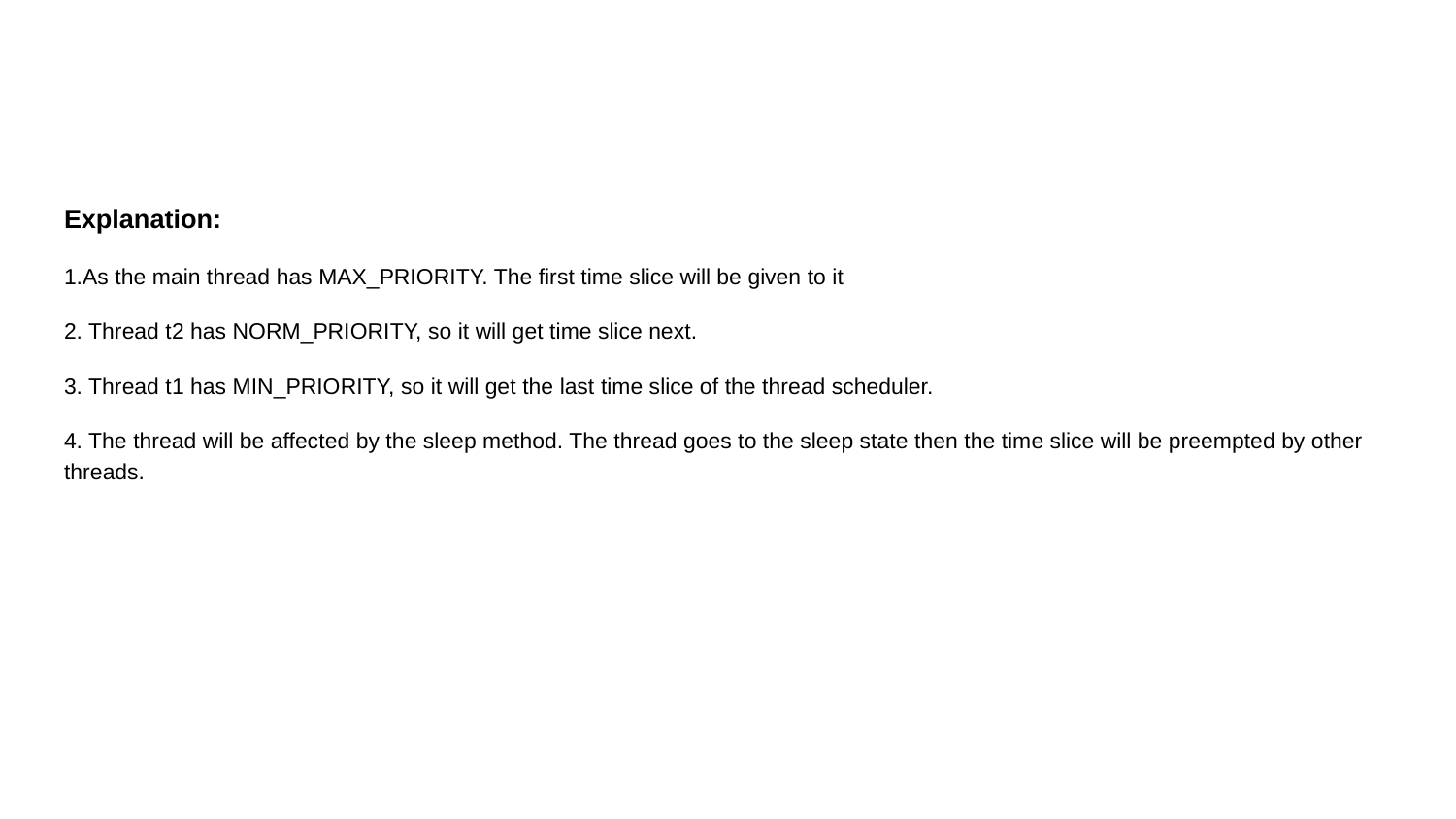

#
Explanation:
1.As the main thread has MAX_PRIORITY. The first time slice will be given to it
2. Thread t2 has NORM_PRIORITY, so it will get time slice next.
3. Thread t1 has MIN_PRIORITY, so it will get the last time slice of the thread scheduler.
4. The thread will be affected by the sleep method. The thread goes to the sleep state then the time slice will be preempted by other threads.